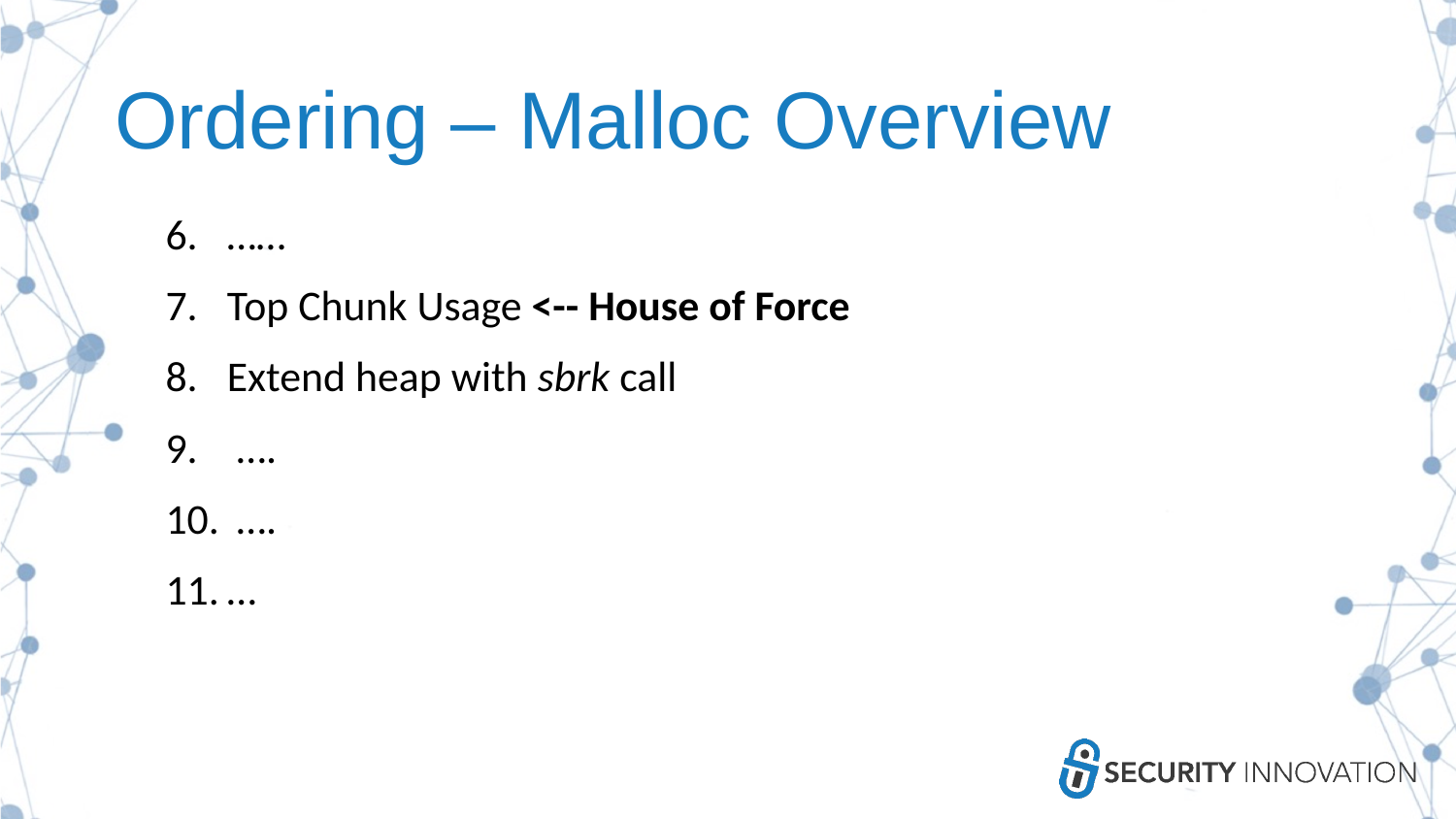

# Ordering – Malloc Overview
……
Top Chunk Usage <-- House of Force
Extend heap with sbrk call
 ….
 ….
…